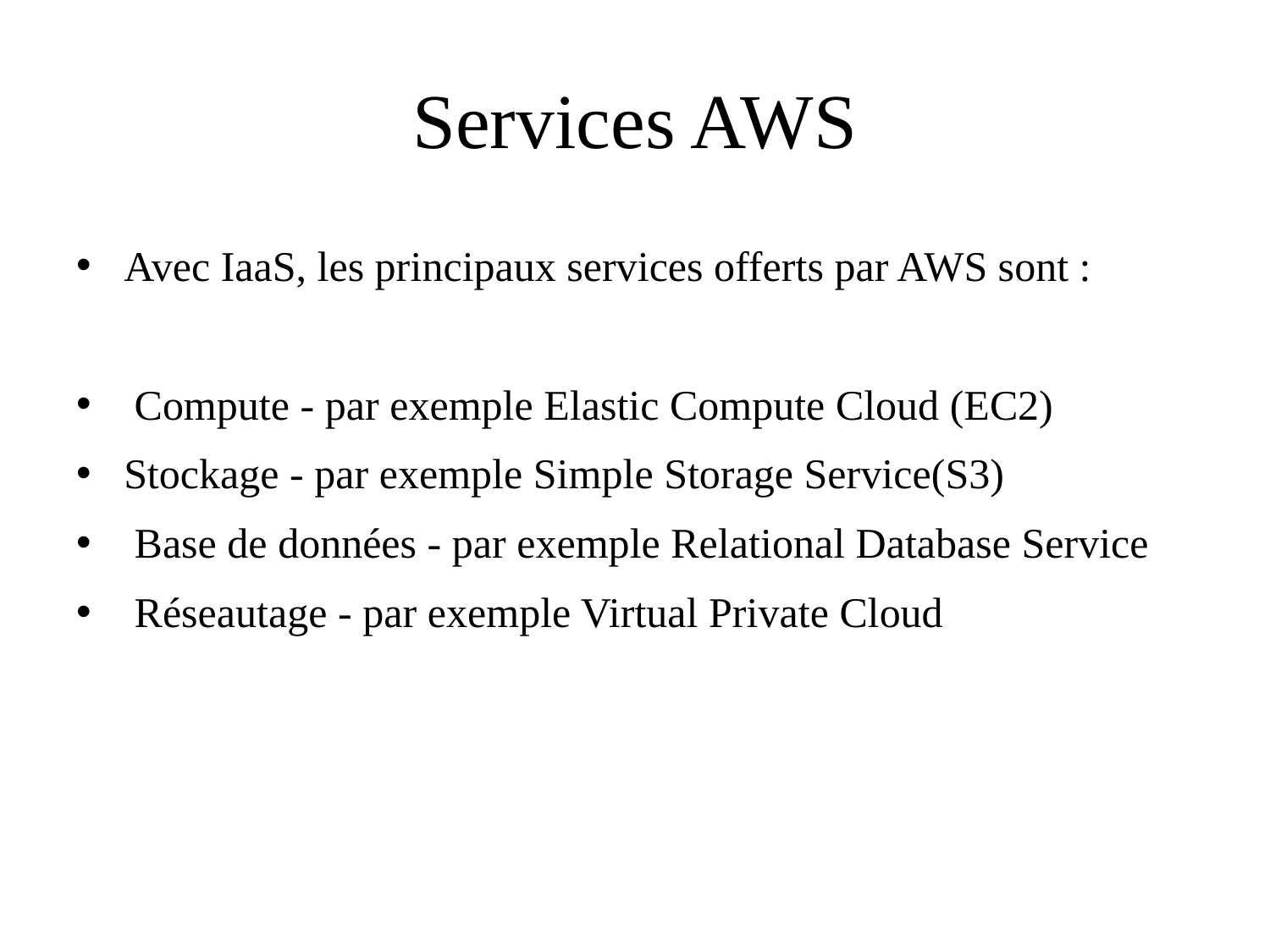

# Services AWS
Avec IaaS, les principaux services offerts par AWS sont :

 Compute - par exemple Elastic Compute Cloud (EC2)
Stockage - par exemple Simple Storage Service(S3)
 Base de données - par exemple Relational Database Service
 Réseautage - par exemple Virtual Private Cloud